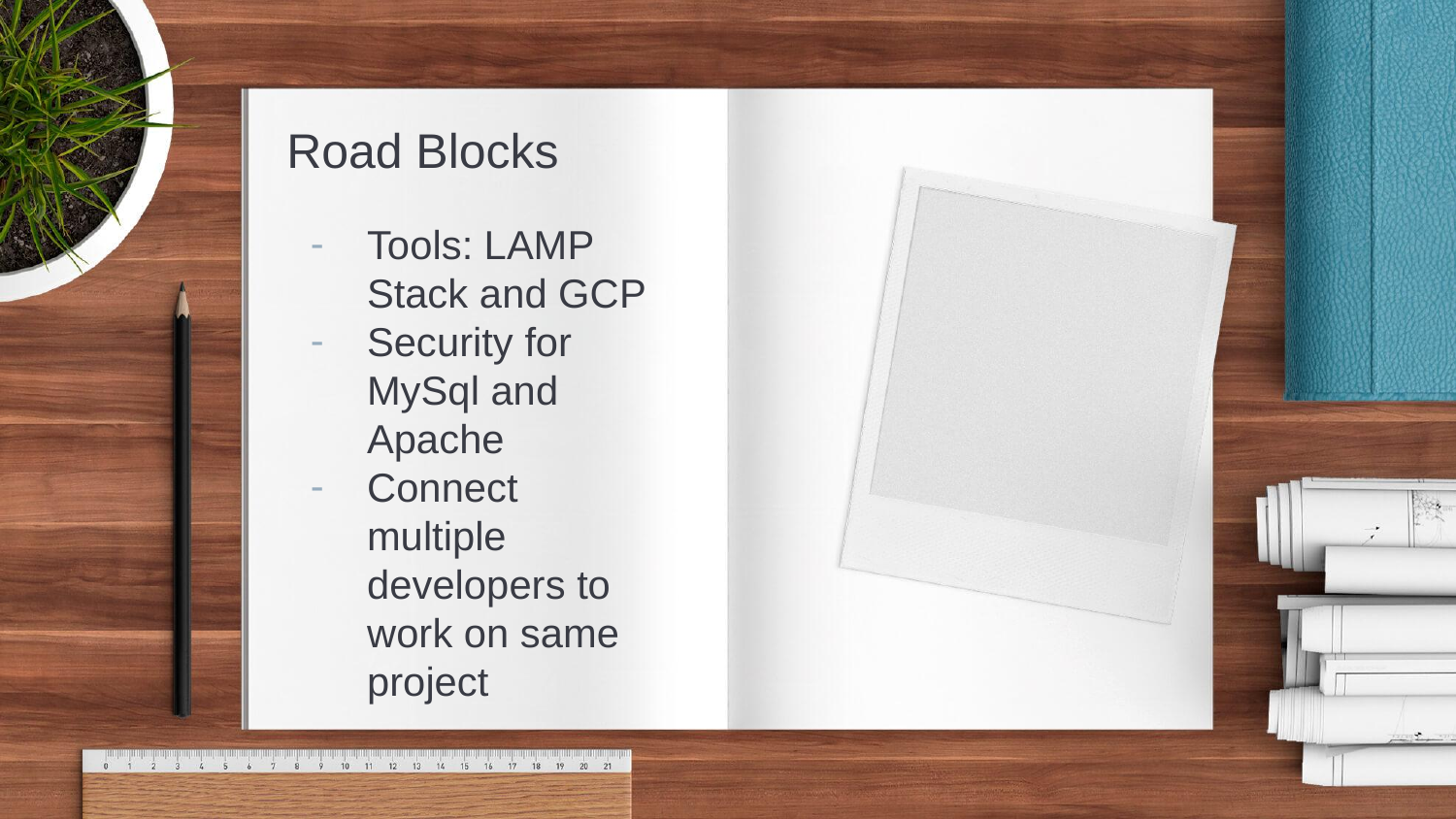

# Road Blocks
Tools: LAMP Stack and GCP
Security for MySql and Apache
Connect multiple developers to work on same project